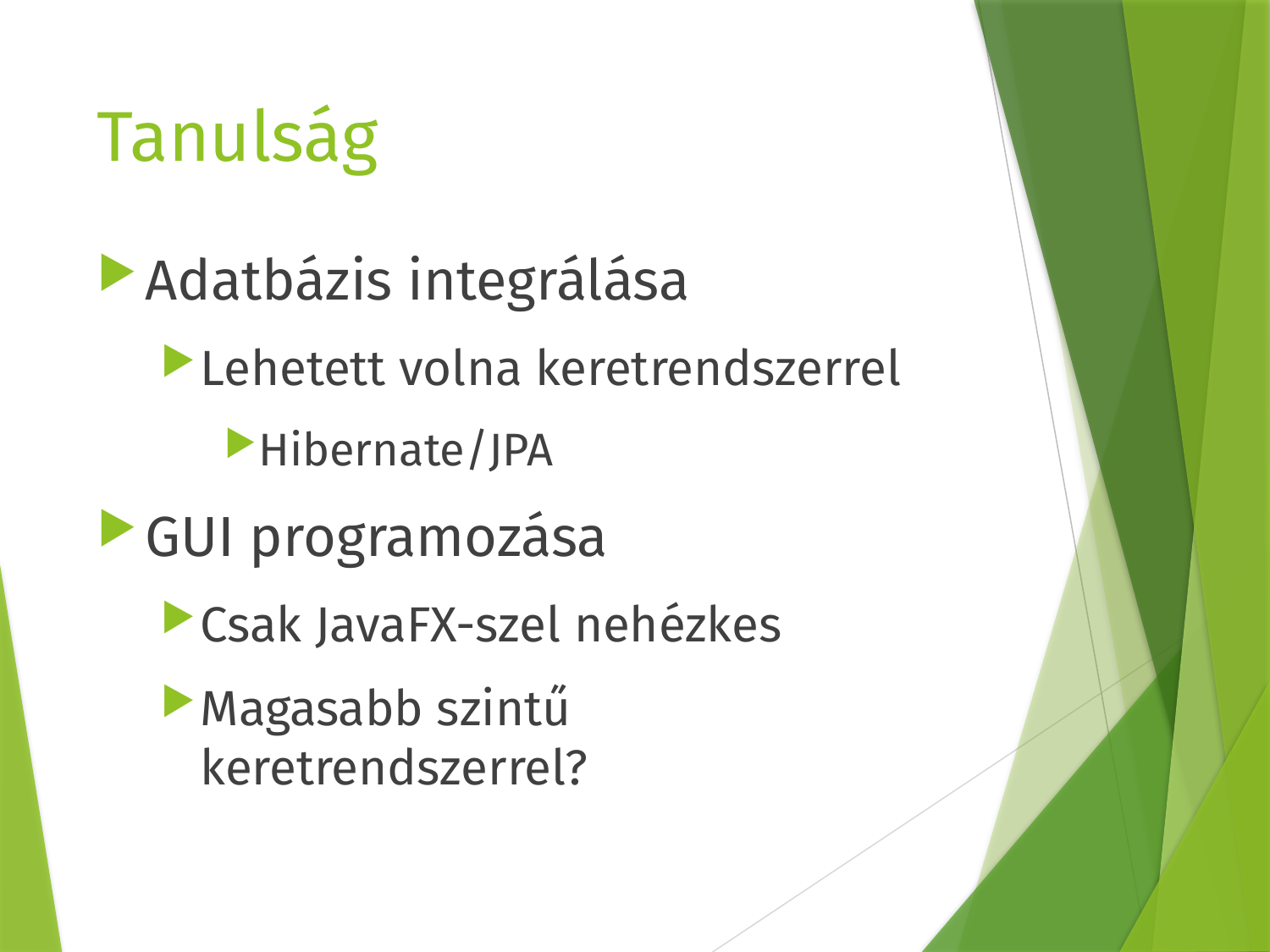

# Tanulság
Adatbázis integrálása
Lehetett volna keretrendszerrel
Hibernate/JPA
GUI programozása
Csak JavaFX-szel nehézkes
Magasabb szintű keretrendszerrel?